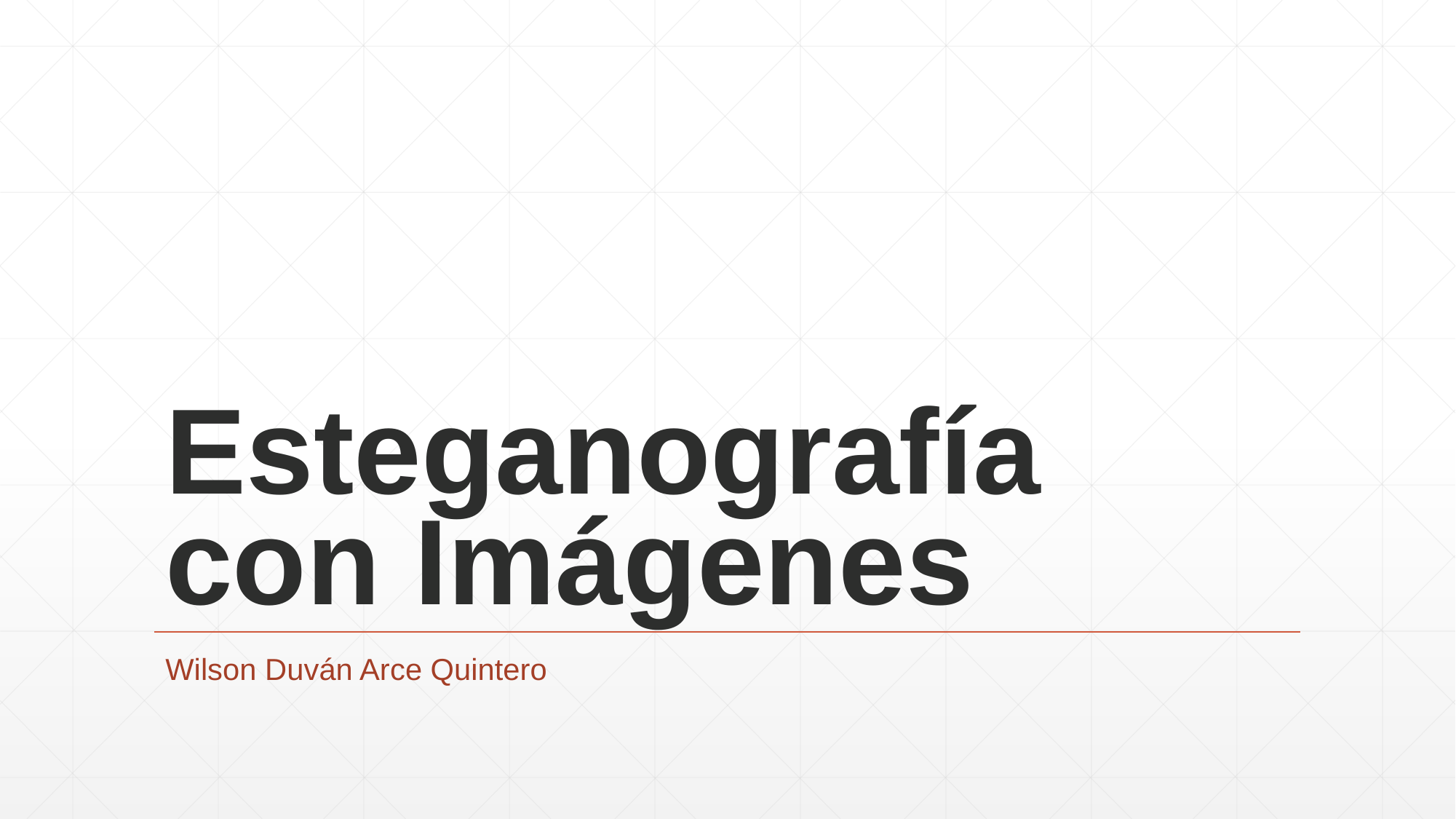

# Esteganografía con Imágenes
Wilson Duván Arce Quintero